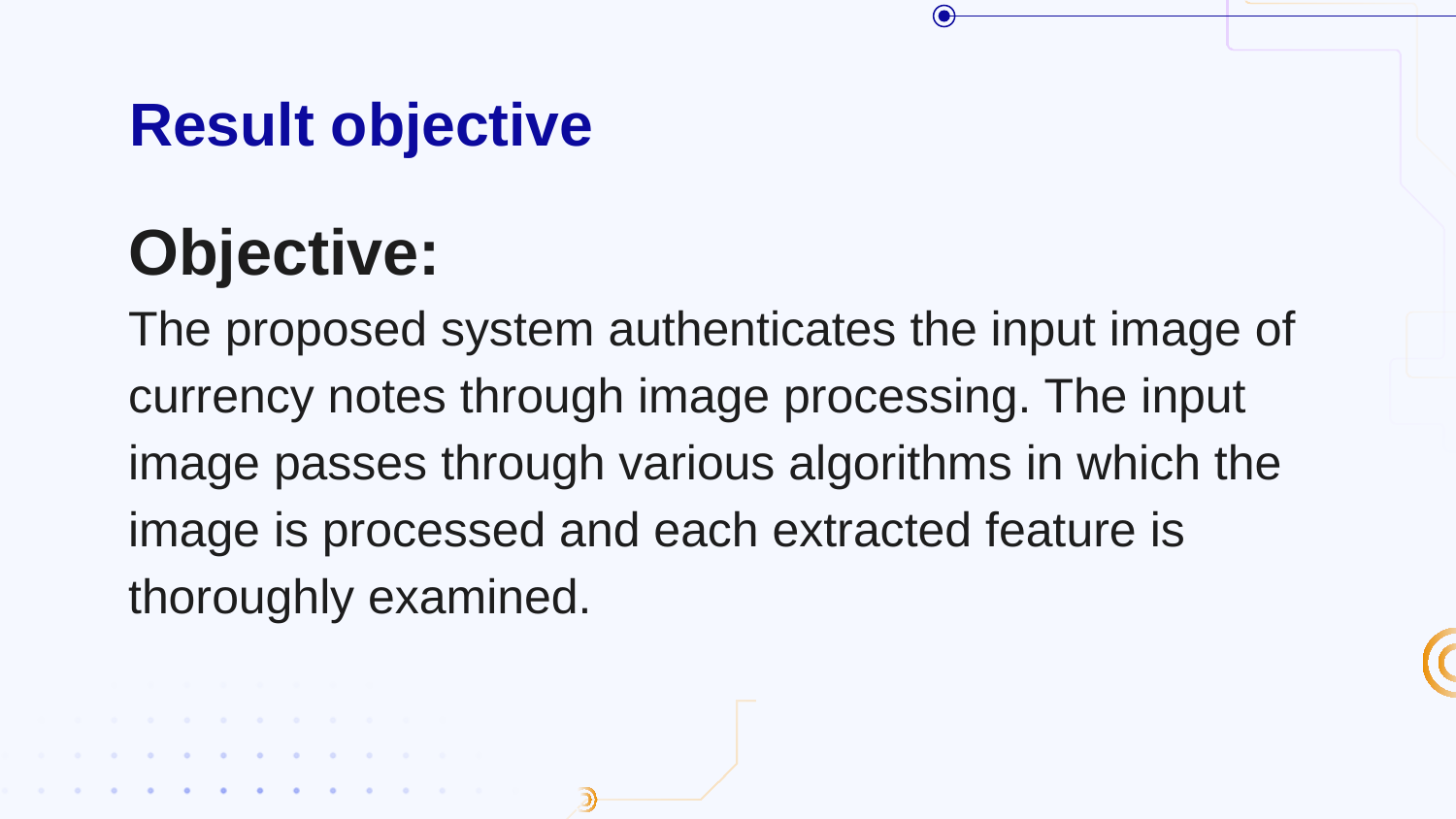

# Result objective
Objective:
The proposed system authenticates the input image of currency notes through image processing. The input image passes through various algorithms in which the image is processed and each extracted feature is thoroughly examined.